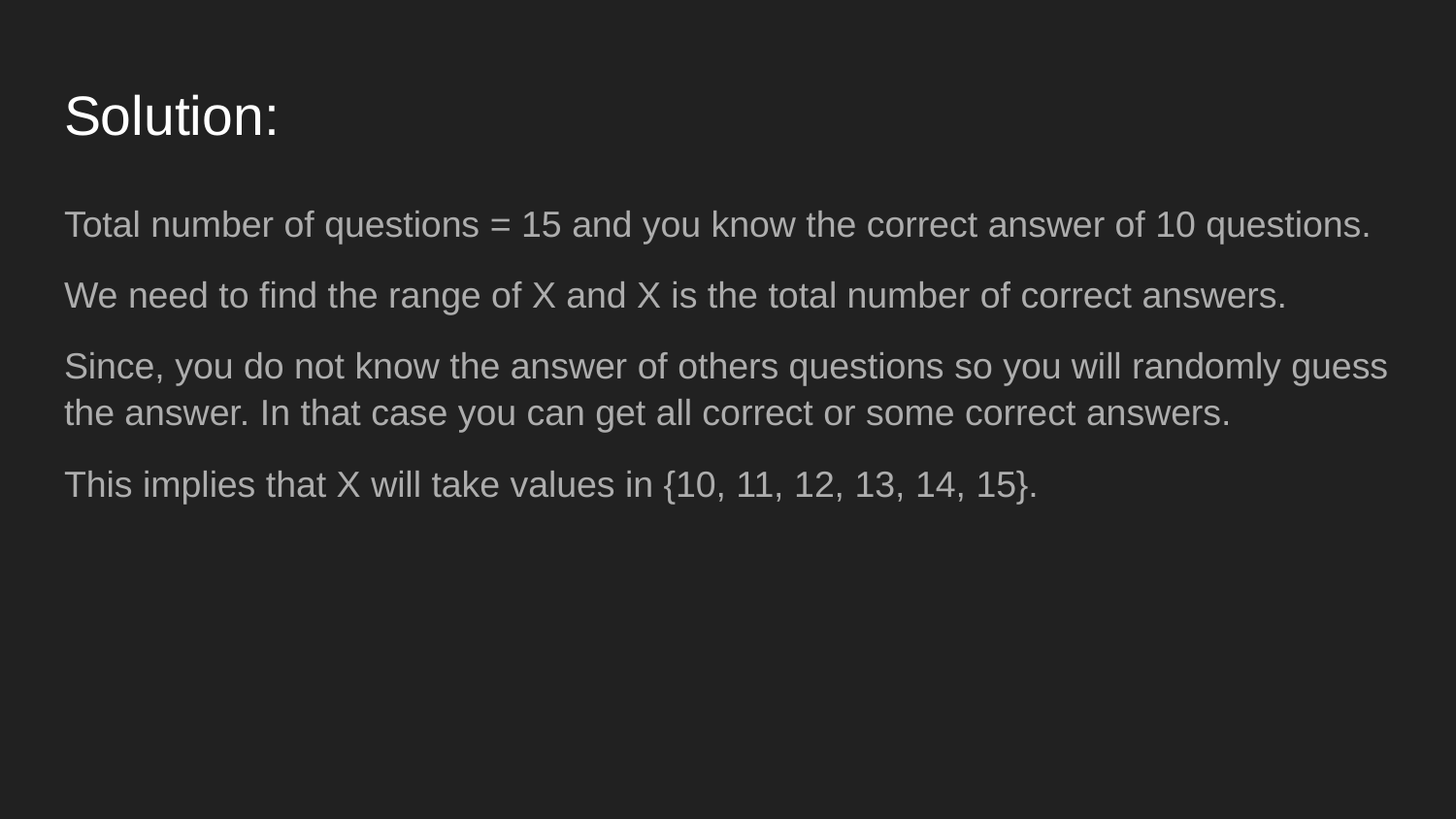

# Solution:
Total number of questions = 15 and you know the correct answer of 10 questions.
We need to find the range of X and X is the total number of correct answers.
Since, you do not know the answer of others questions so you will randomly guess the answer. In that case you can get all correct or some correct answers.
This implies that X will take values in {10, 11, 12, 13, 14, 15}.